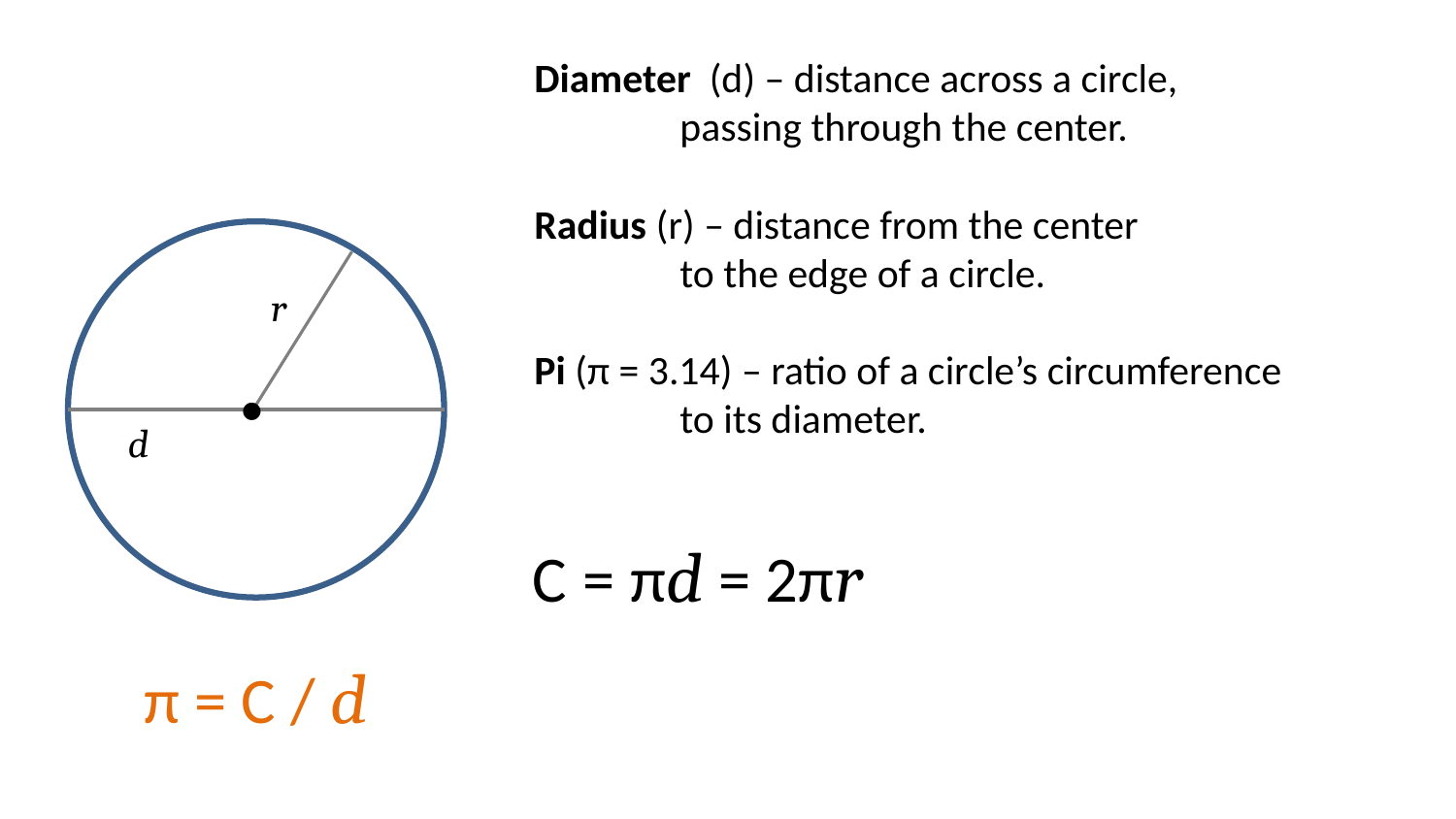

Diameter  (d) – distance across a circle,
	passing through the center.

Radius (r) – distance from the center
	to the edge of a circle.

Pi (π = 3.14) – ratio of a circle’s circumference
	to its diameter.

r

d
C = πd = 2πr
π = C / d